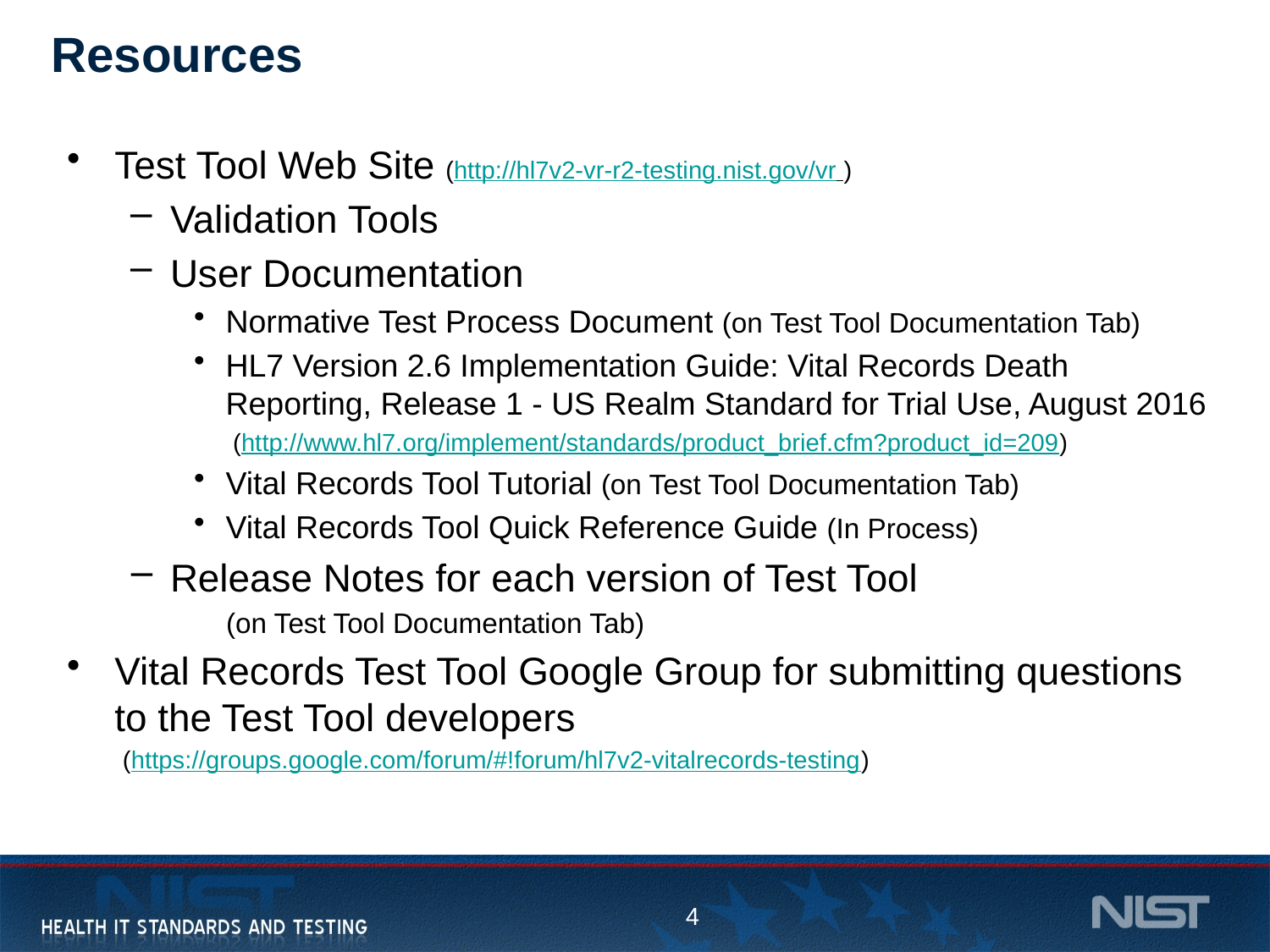

# Resources
Test Tool Web Site (http://hl7v2-vr-r2-testing.nist.gov/vr )
Validation Tools
User Documentation
Normative Test Process Document (on Test Tool Documentation Tab)
HL7 Version 2.6 Implementation Guide: Vital Records Death Reporting, Release 1 - US Realm Standard for Trial Use, August 2016
(http://www.hl7.org/implement/standards/product_brief.cfm?product_id=209)
Vital Records Tool Tutorial (on Test Tool Documentation Tab)
Vital Records Tool Quick Reference Guide (In Process)
Release Notes for each version of Test Tool
(on Test Tool Documentation Tab)
Vital Records Test Tool Google Group for submitting questions to the Test Tool developers
(https://groups.google.com/forum/#!forum/hl7v2-vitalrecords-testing)
4